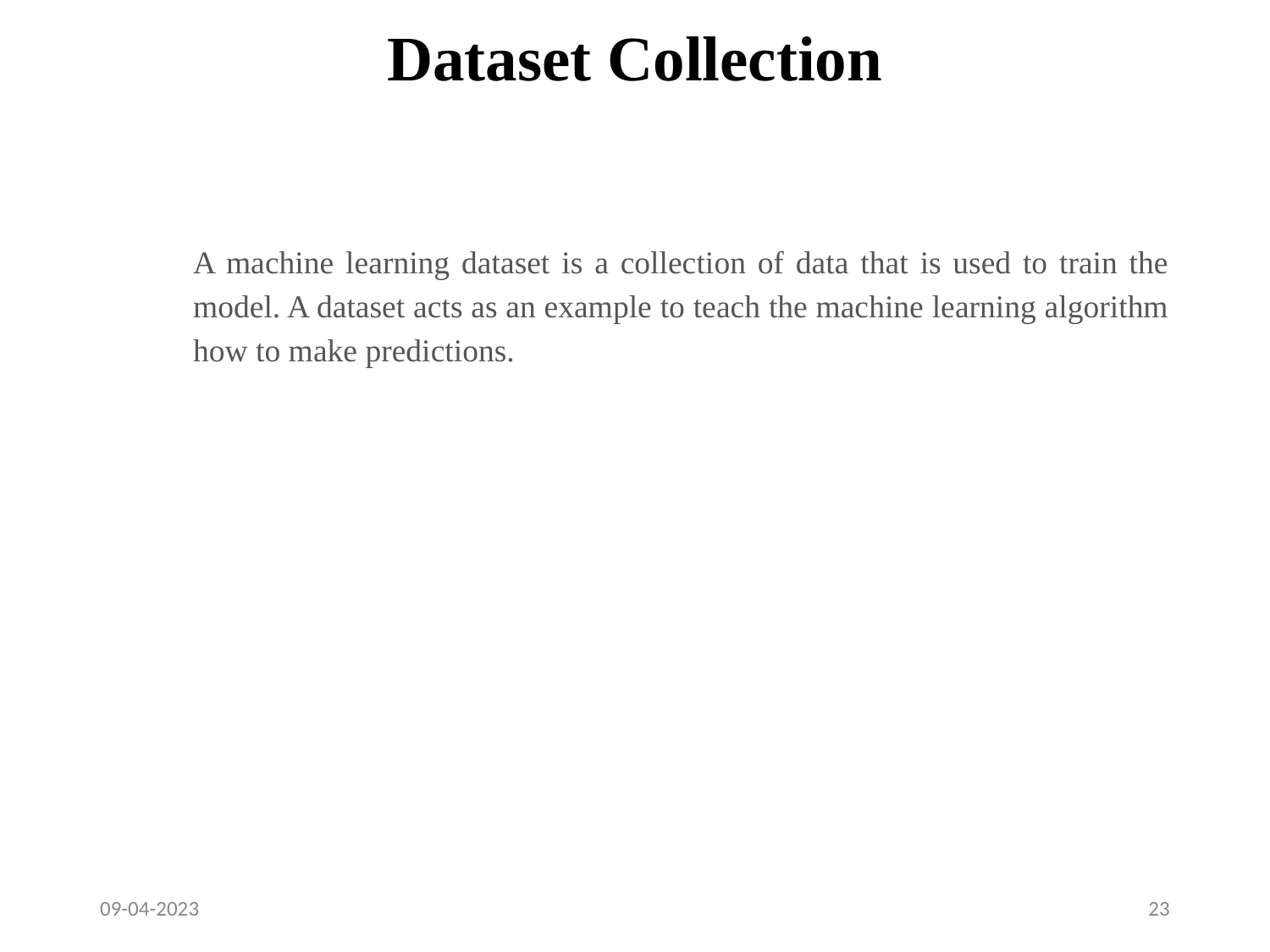

# Dataset Collection
A machine learning dataset is a collection of data that is used to train the model. A dataset acts as an example to teach the machine learning algorithm how to make predictions.
09-04-2023
23